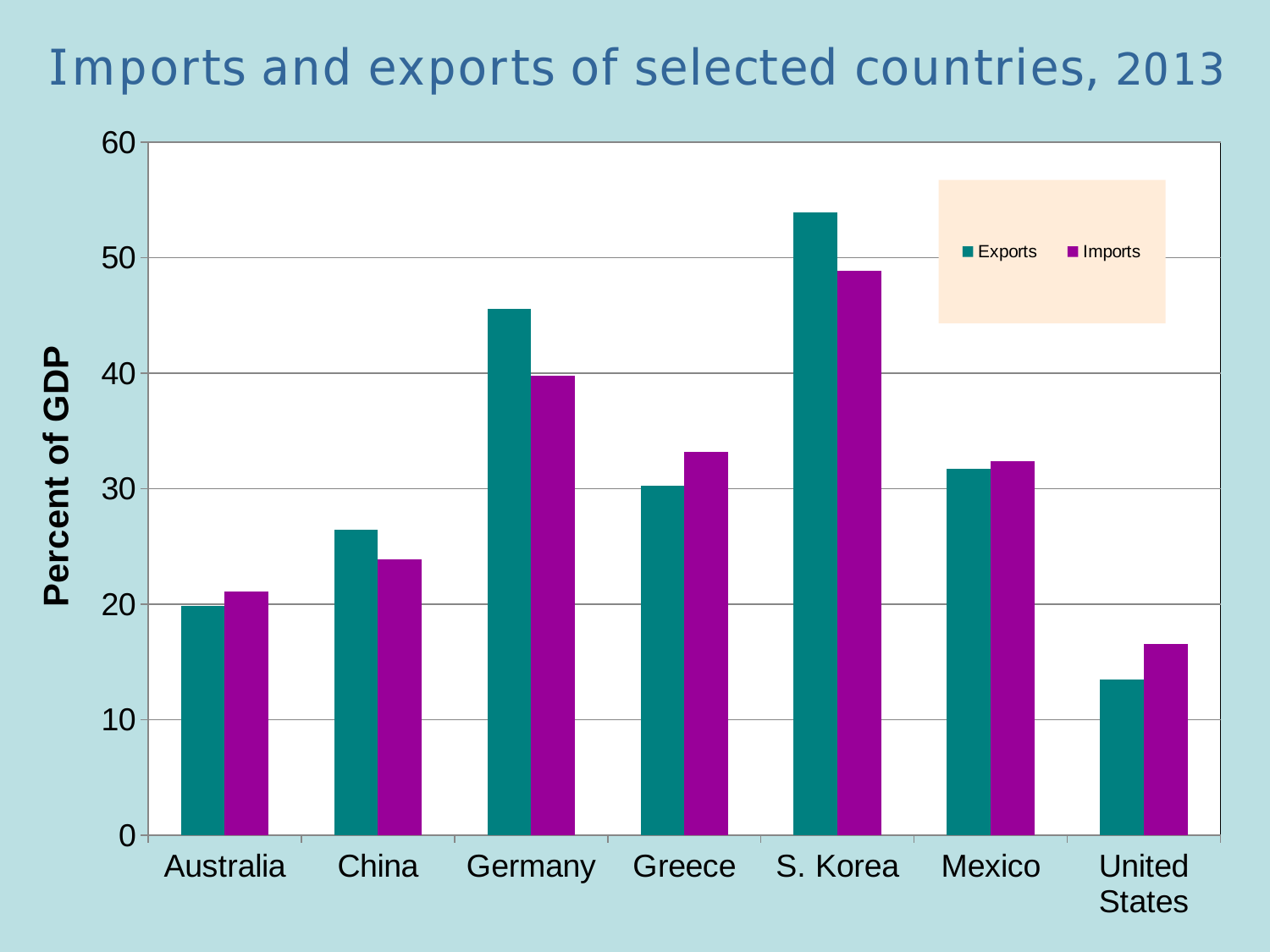

# Imports and exports of selected countries, 2013

### Chart

| Category | Exports | Imports |
|---|---|---|
| Australia | 19.88265182676022 | 21.1130718816735 |
| China | 26.41192341676325 | 23.84827765383799 |
| Germany | 45.56455287099392 | 39.75386904338165 |
| Greece | 30.22780341814754 | 33.19209813744944 |
| S. Korea | 53.92463474099568 | 48.86166699351326 |
| Mexico | 31.7488279547765 | 32.41067665098434 |
| United States | 13.49109320674376 | 16.52184803287194 |